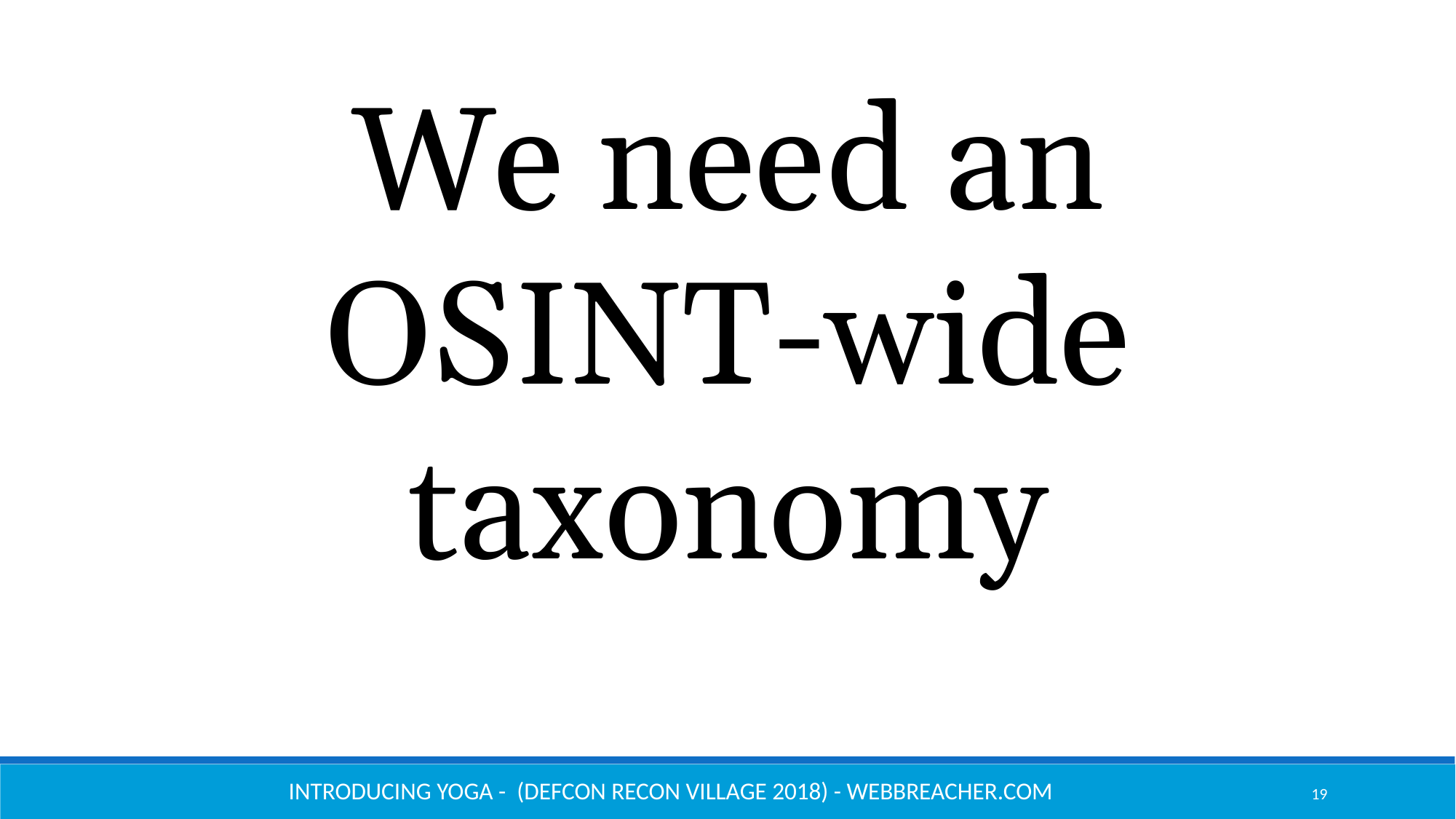

We need an
OSINT-wide taxonomy
Introducing YOGA -  (Defcon Recon Village 2018) - Webbreacher.com
19